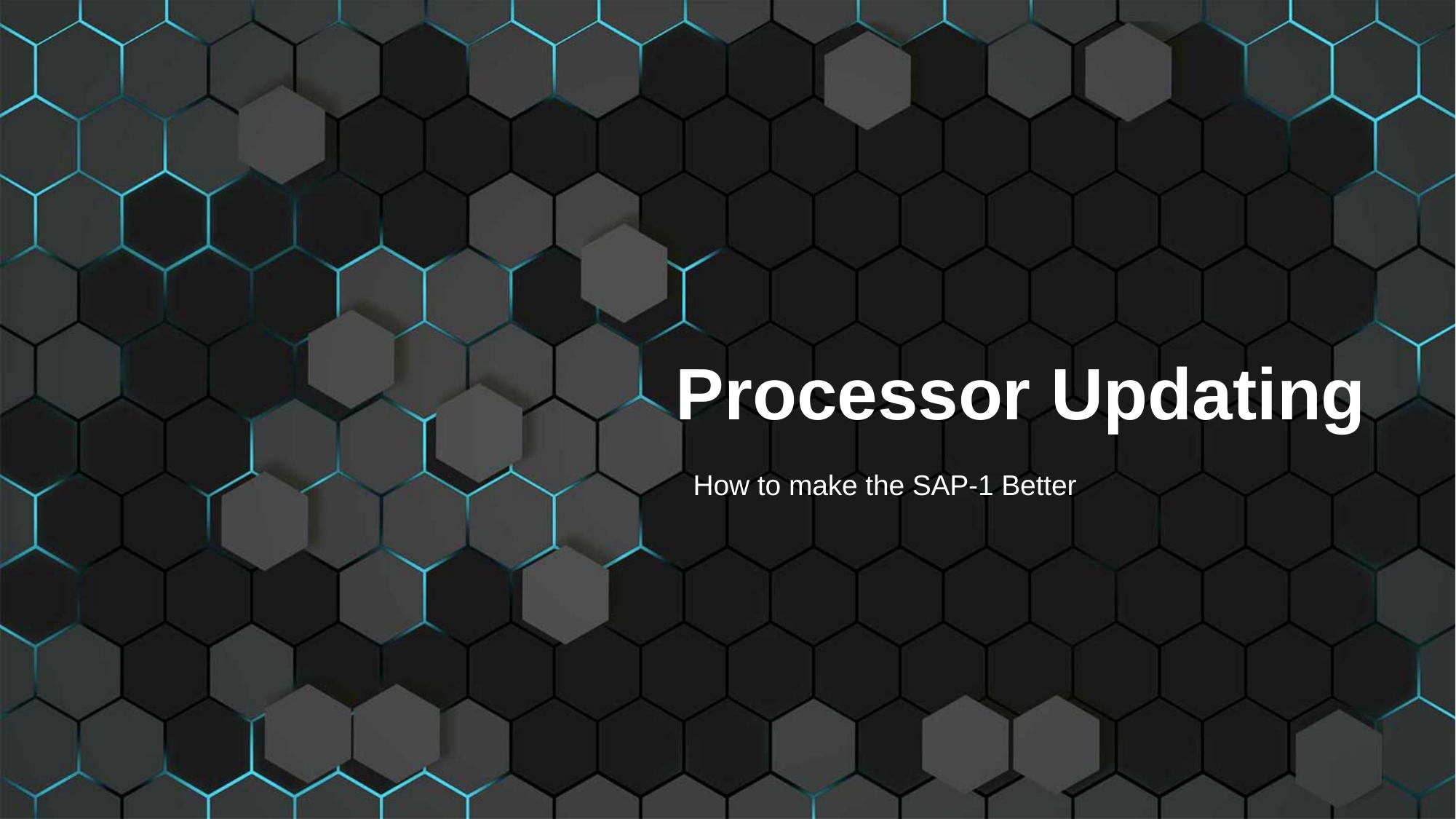

Processor Updating
How to make the SAP-1 Better